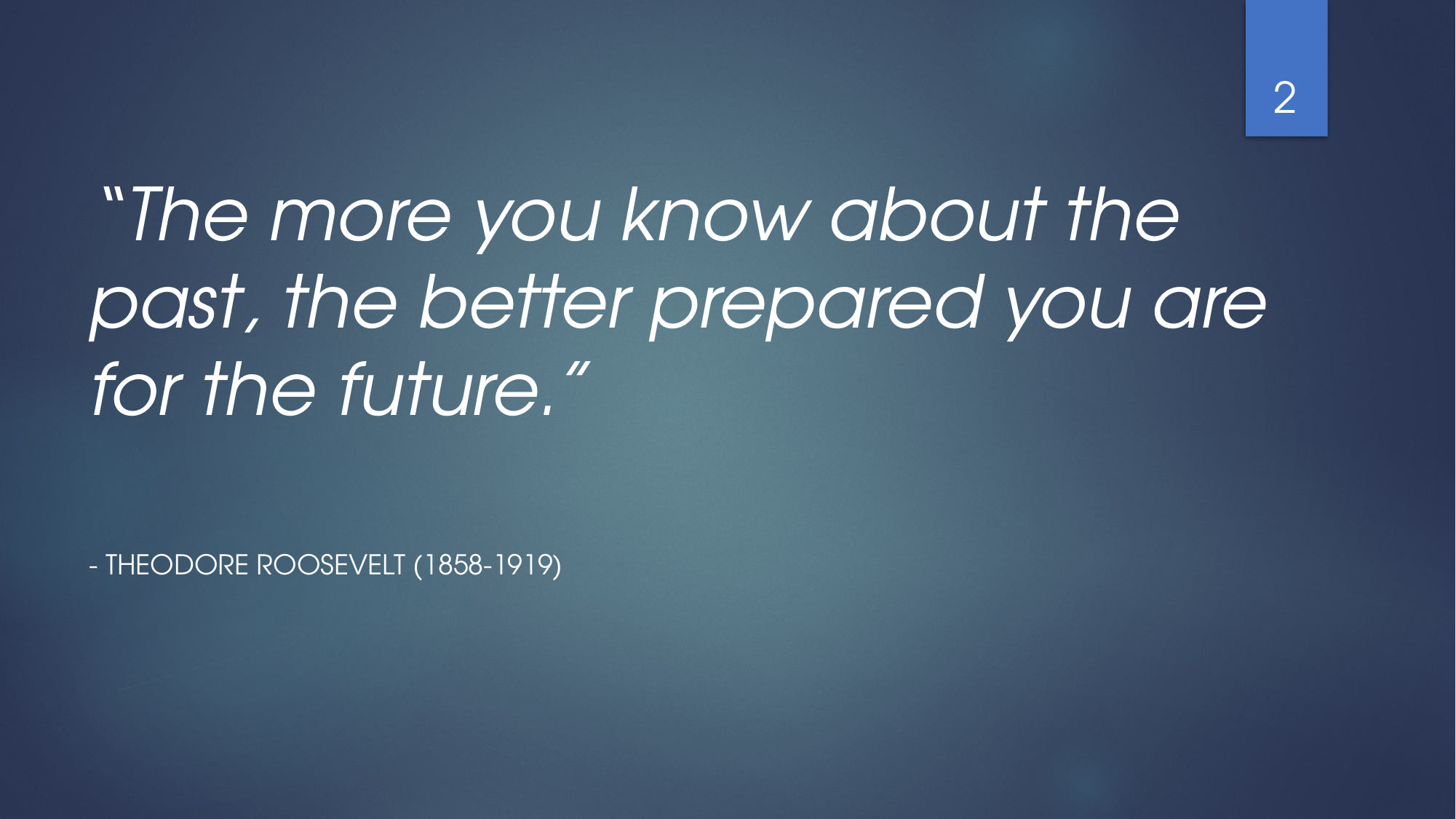

#
2
“The more you know about the past, the better prepared you are for the future.”

- Theodore Roosevelt (1858-1919)